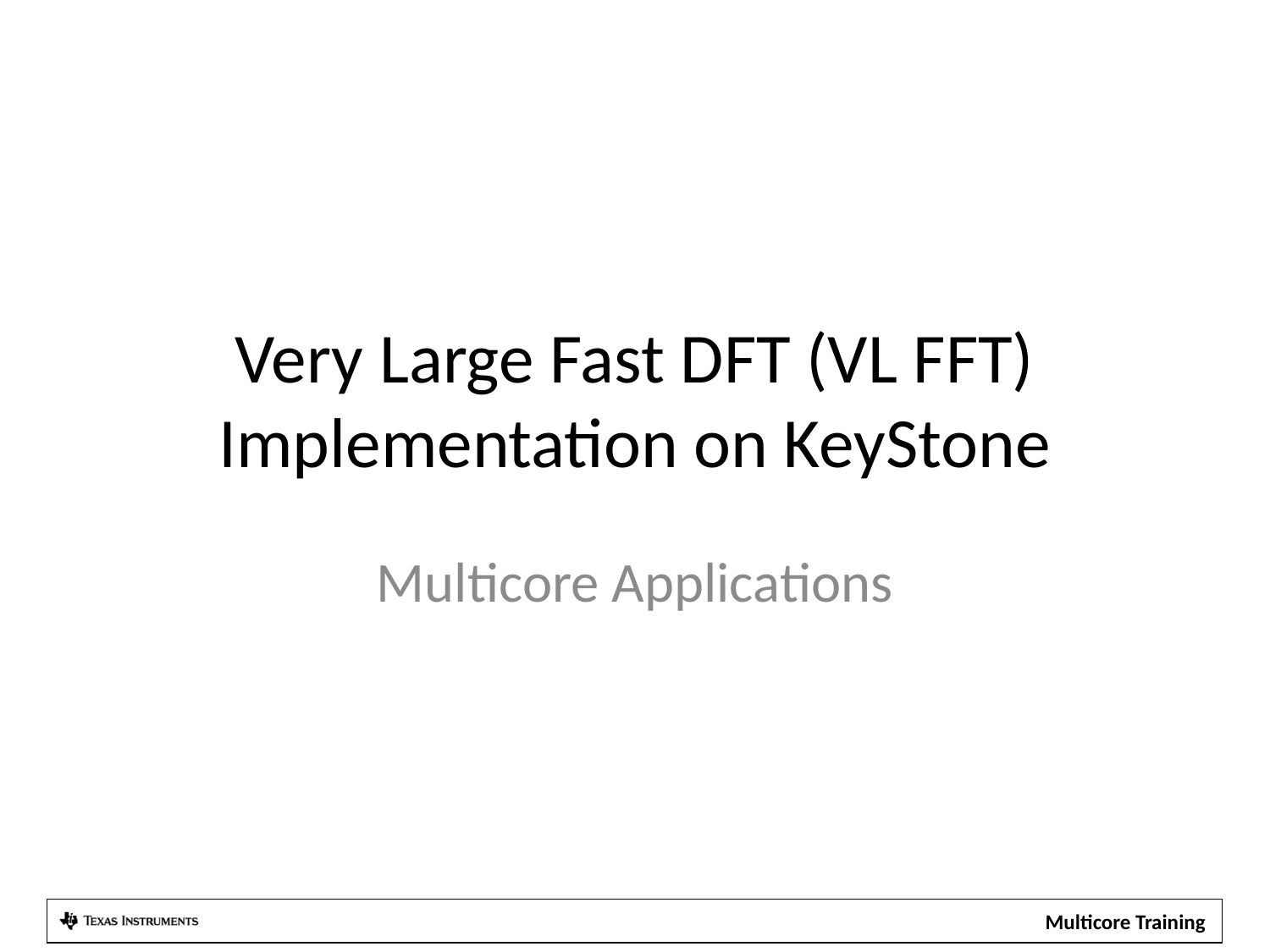

# Very Large Fast DFT (VL FFT) Implementation on KeyStone
Multicore Applications